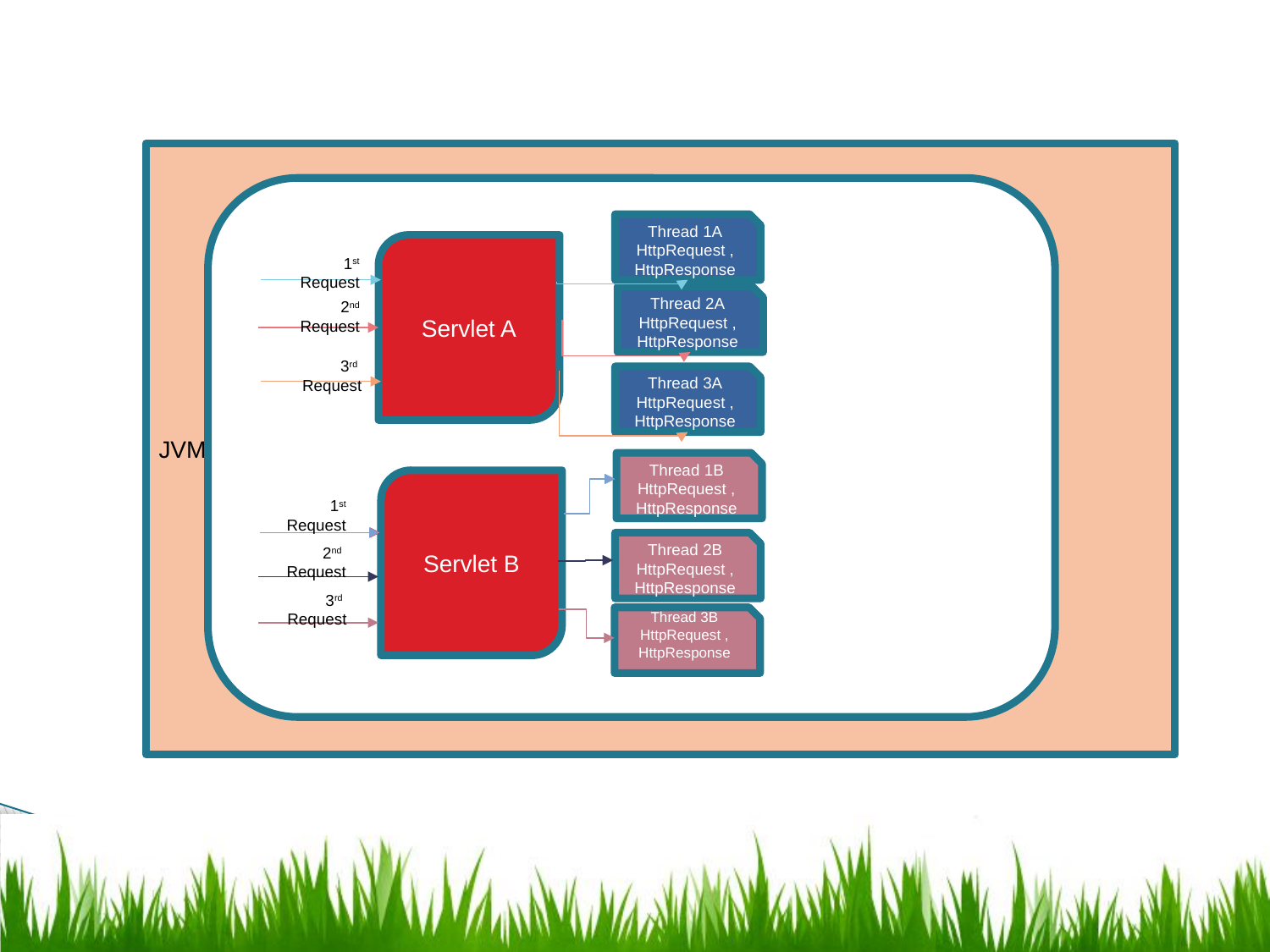

JVM
Container
Thread 1A
HttpRequest , HttpResponse
Servlet A
1st Request
Thread 2A
HttpRequest , HttpResponse
2nd Request
3rd  Request
Thread 3A
HttpRequest , HttpResponse
Thread 1B
HttpRequest , HttpResponse
Servlet B
1st Request
Thread 2B
HttpRequest , HttpResponse
2nd  Request
3rd  Request
Thread 3B
HttpRequest , HttpResponse

Copy right to Supriya Mallick
42